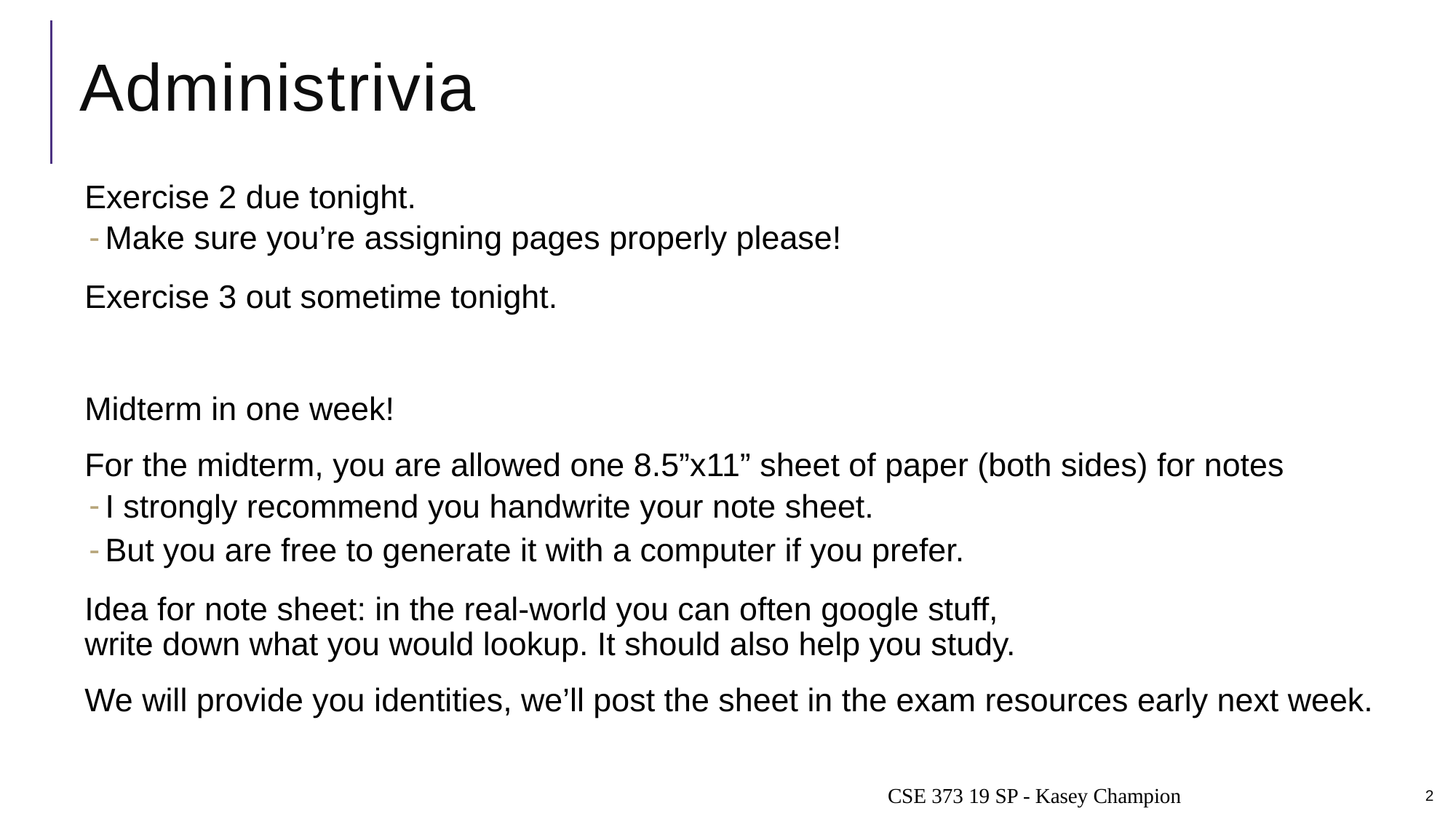

# Administrivia
Exercise 2 due tonight.
Make sure you’re assigning pages properly please!
Exercise 3 out sometime tonight.

Midterm in one week!
For the midterm, you are allowed one 8.5”x11” sheet of paper (both sides) for notes
I strongly recommend you handwrite your note sheet.
But you are free to generate it with a computer if you prefer.
Idea for note sheet: in the real-world you can often google stuff,
write down what you would lookup. It should also help you study.
We will provide you identities, we’ll post the sheet in the exam resources early next week.
CSE 373 19 SP - Kasey Champion
2